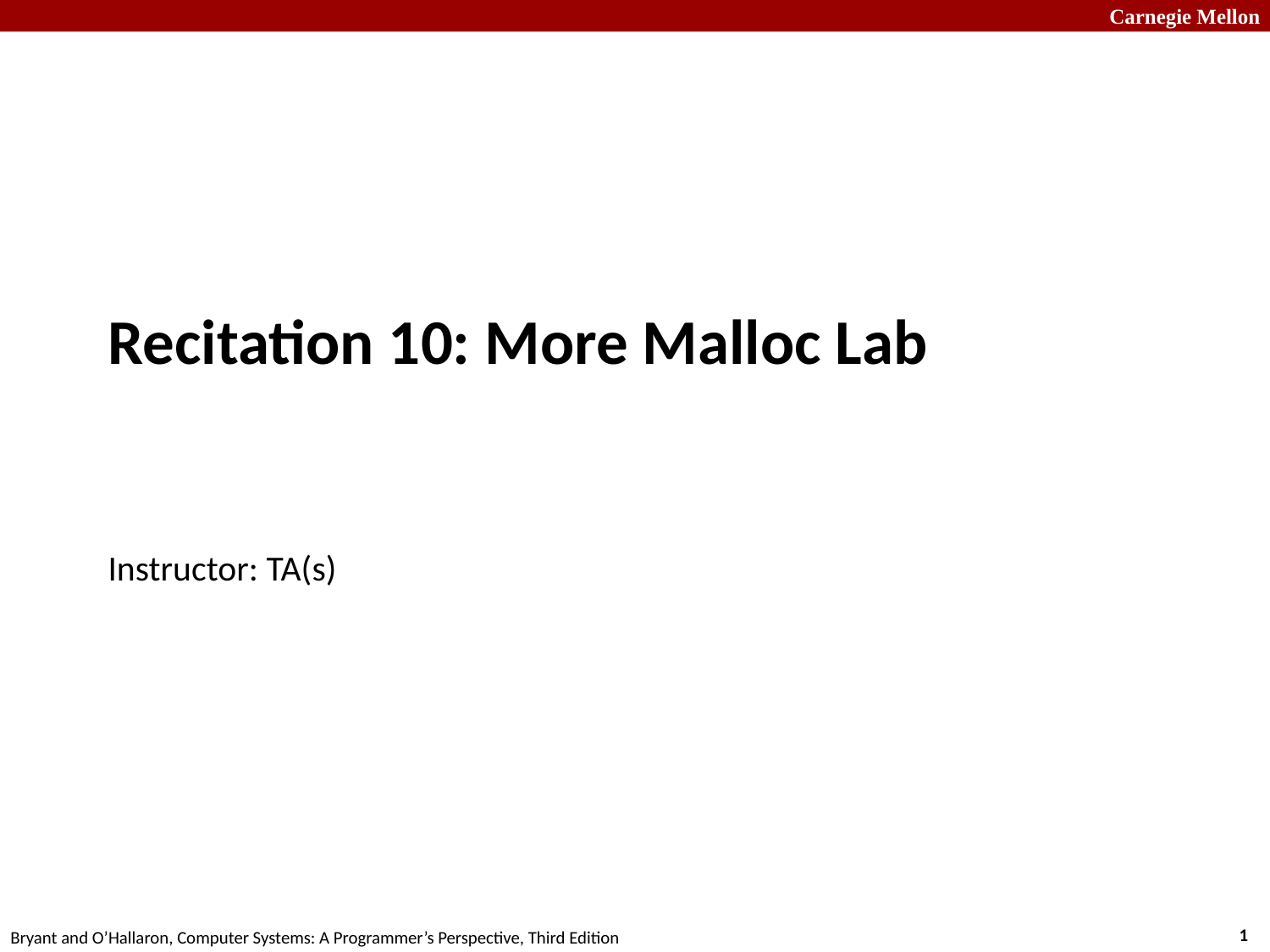

# Recitation 10: More Malloc Lab
Instructor: TA(s)